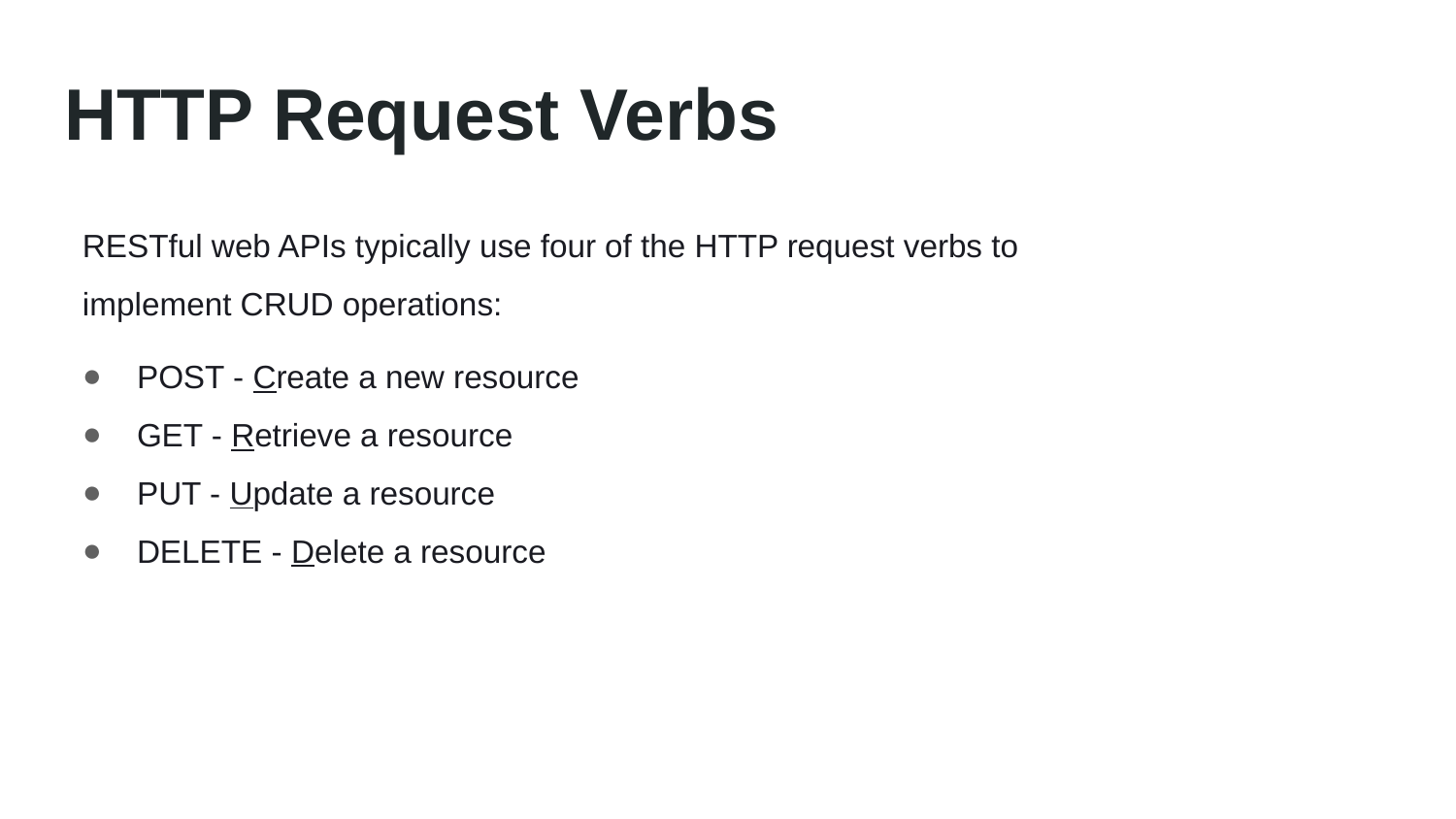

# HTTP Request Verbs
RESTful web APIs typically use four of the HTTP request verbs to implement CRUD operations:
POST - Create a new resource
GET - Retrieve a resource
PUT - Update a resource
DELETE - Delete a resource